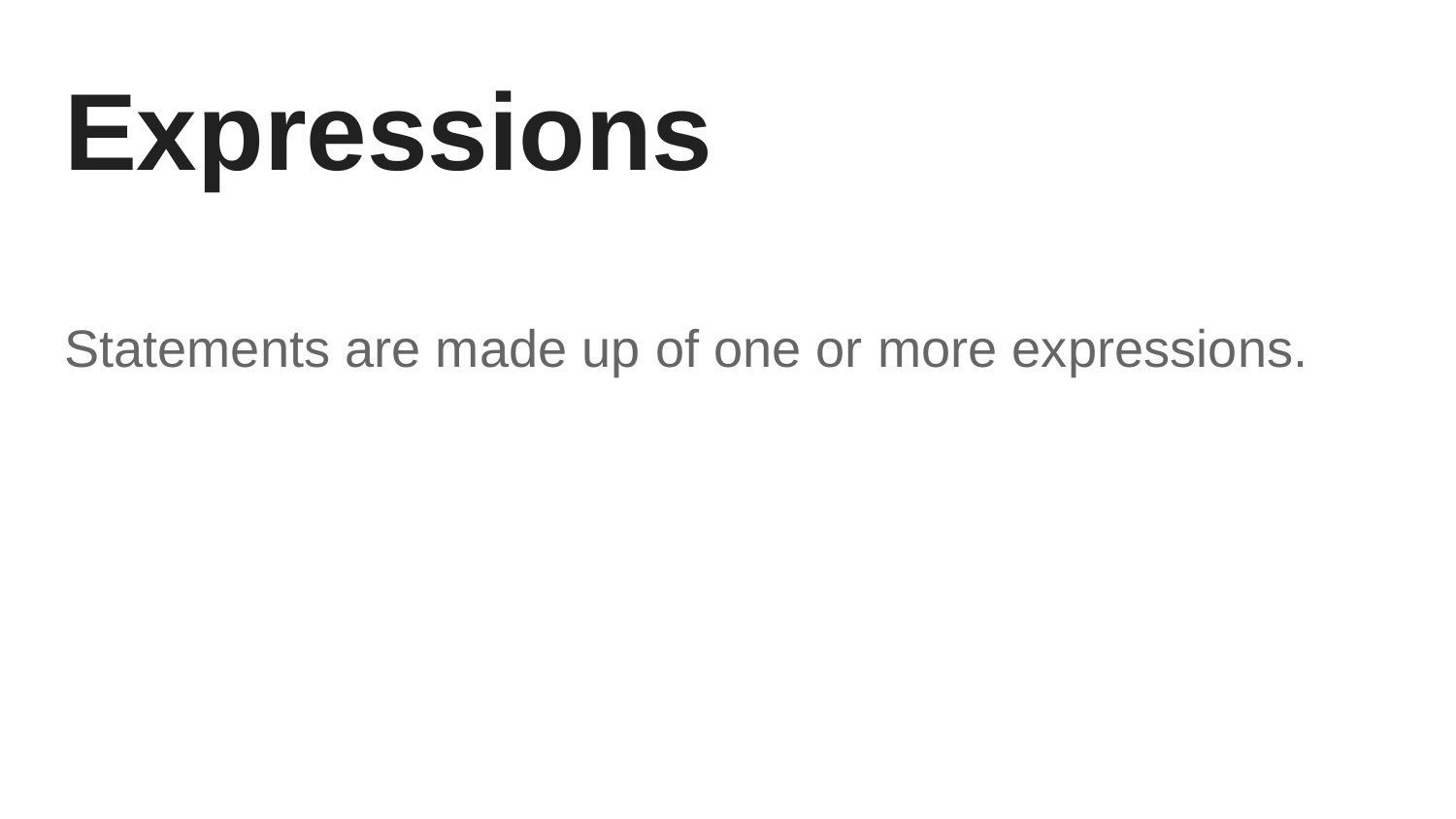

# Expressions

Statements are made up of one or more expressions.